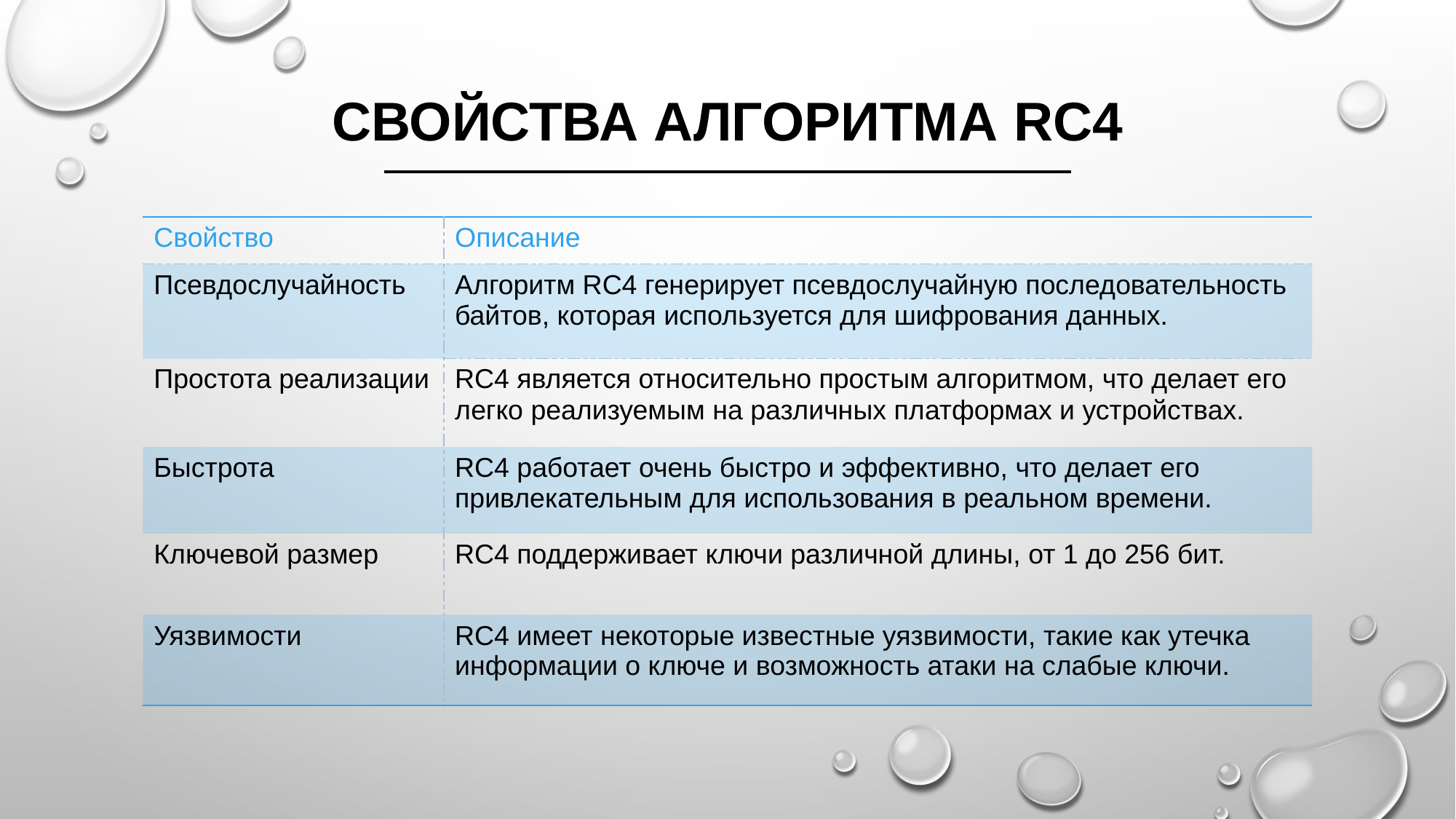

# Свойства алгоритма RC4
| Свойство | Описание |
| --- | --- |
| Псевдослучайность | Алгоритм RC4 генерирует псевдослучайную последовательность байтов, которая используется для шифрования данных. |
| Простота реализации | RC4 является относительно простым алгоритмом, что делает его легко реализуемым на различных платформах и устройствах. |
| Быстрота | RC4 работает очень быстро и эффективно, что делает его привлекательным для использования в реальном времени. |
| Ключевой размер | RC4 поддерживает ключи различной длины, от 1 до 256 бит. |
| Уязвимости | RC4 имеет некоторые известные уязвимости, такие как утечка информации о ключе и возможность атаки на слабые ключи. |